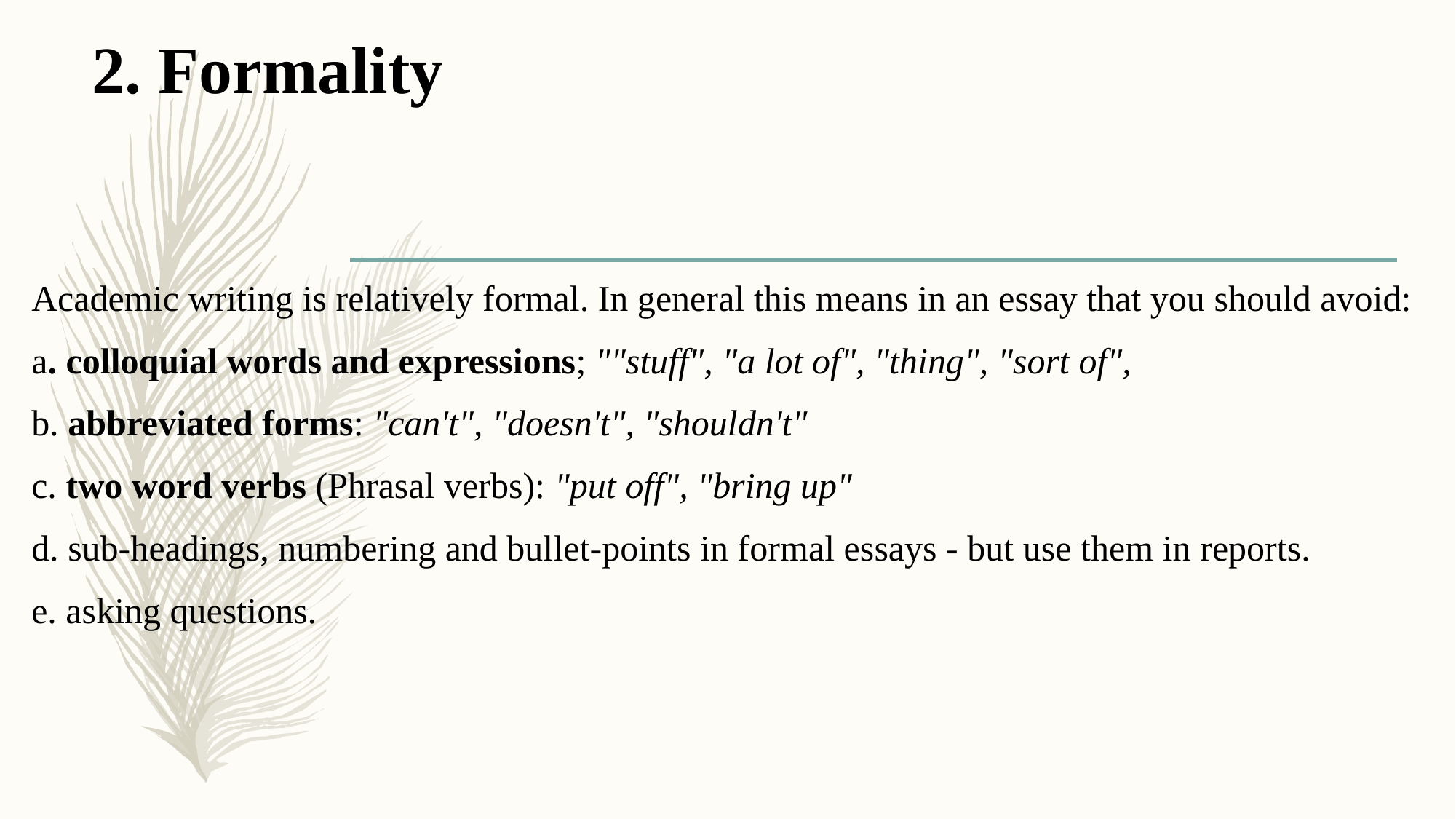

# 2. Formality
Academic writing is relatively formal. In general this means in an essay that you should avoid:
a. colloquial words and expressions; ""stuff", "a lot of", "thing", "sort of",
b. abbreviated forms: "can't", "doesn't", "shouldn't"
c. two word verbs (Phrasal verbs): "put off", "bring up"
d. sub-headings, numbering and bullet-points in formal essays - but use them in reports.
e. asking questions.